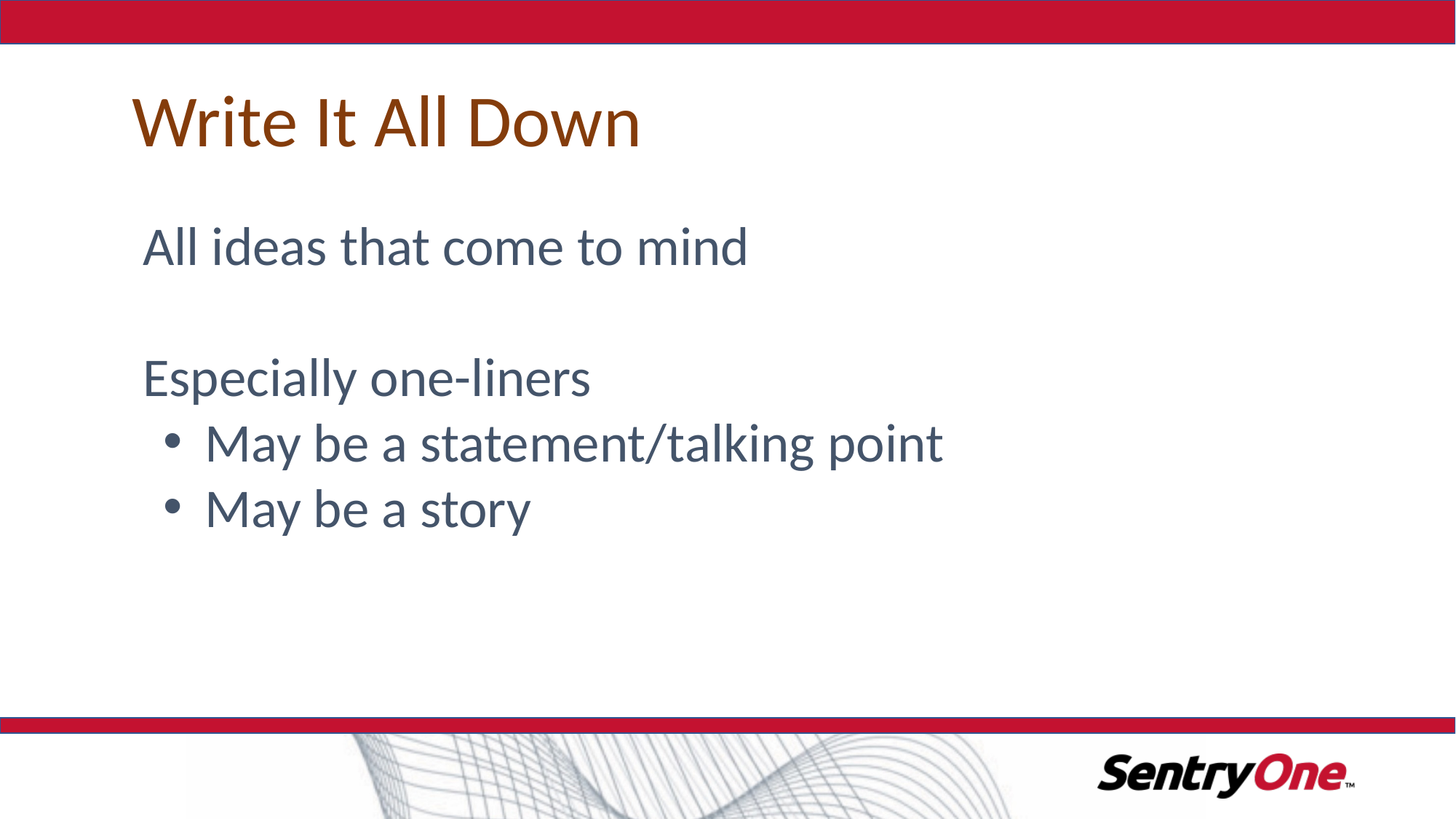

# Write It All Down
All ideas that come to mind

Especially one-liners
May be a statement/talking point
May be a story